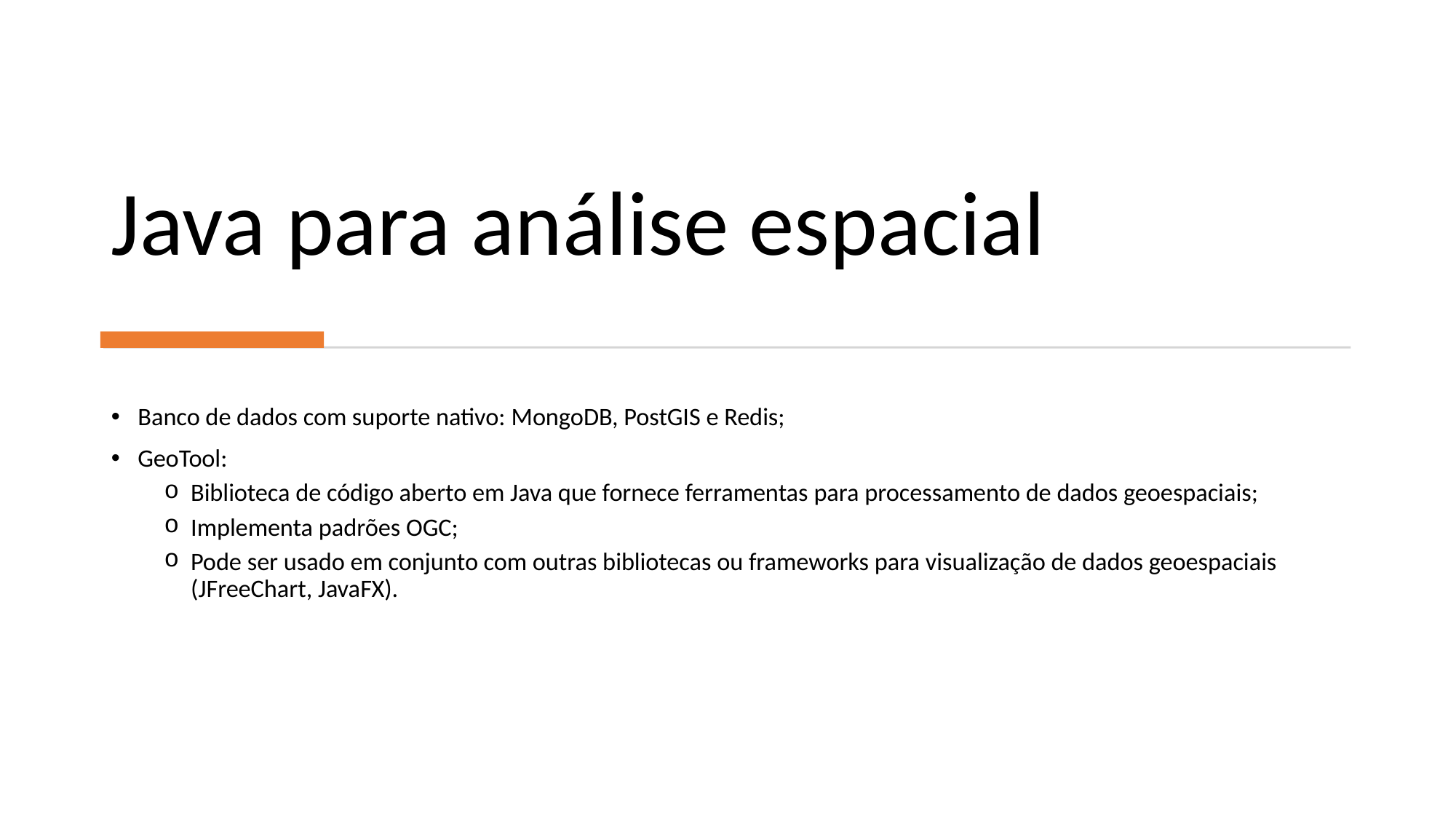

# Java para análise espacial

Banco de dados com suporte nativo: MongoDB, PostGIS e Redis;
GeoTool:
Biblioteca de código aberto em Java que fornece ferramentas para processamento de dados geoespaciais;
Implementa padrões OGC;
Pode ser usado em conjunto com outras bibliotecas ou frameworks para visualização de dados geoespaciais (JFreeChart, JavaFX).